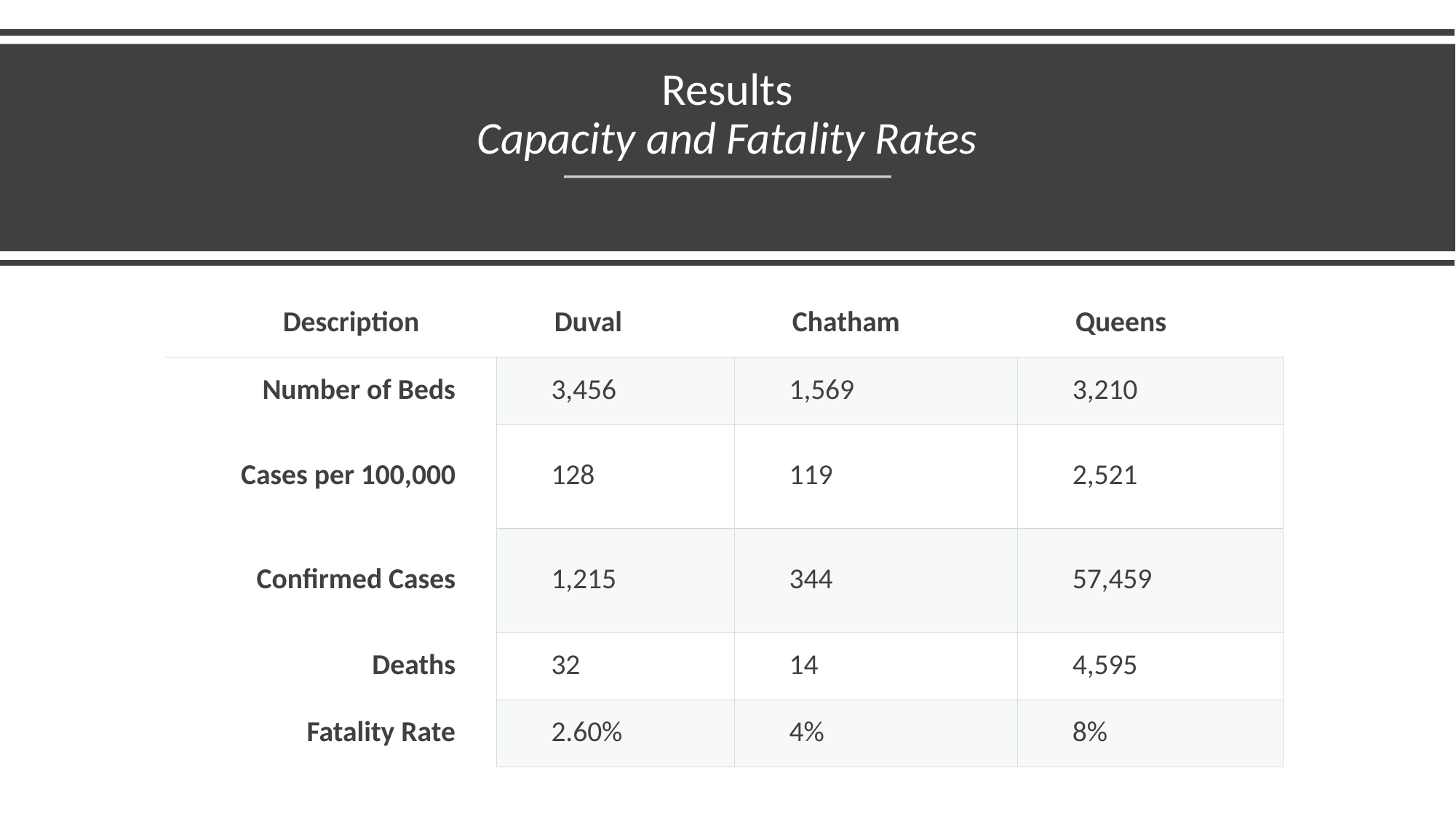

# Results Capacity and Fatality Rates
| Description | Duval | Chatham | Queens |
| --- | --- | --- | --- |
| Number of Beds | 3,456 | 1,569 | 3,210 |
| Cases per 100,000 | 128 | 119 | 2,521 |
| Confirmed Cases | 1,215 | 344 | 57,459 |
| Deaths | 32 | 14 | 4,595 |
| Fatality Rate | 2.60% | 4% | 8% |